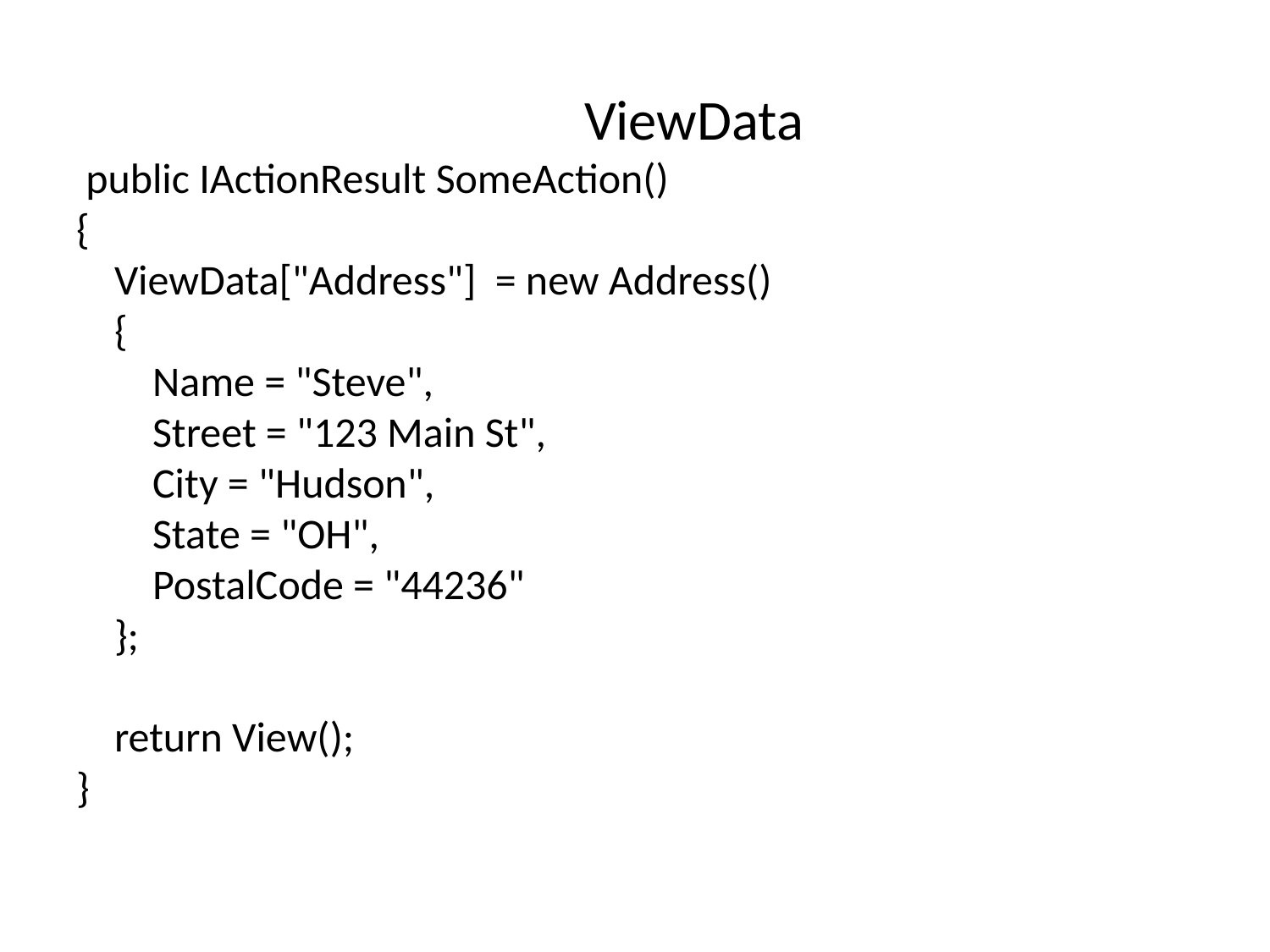

# ViewData public IActionResult SomeAction() { ViewData["Address"]  = new Address() { Name = "Steve", Street = "123 Main St", City = "Hudson", State = "OH", PostalCode = "44236" }; return View(); }